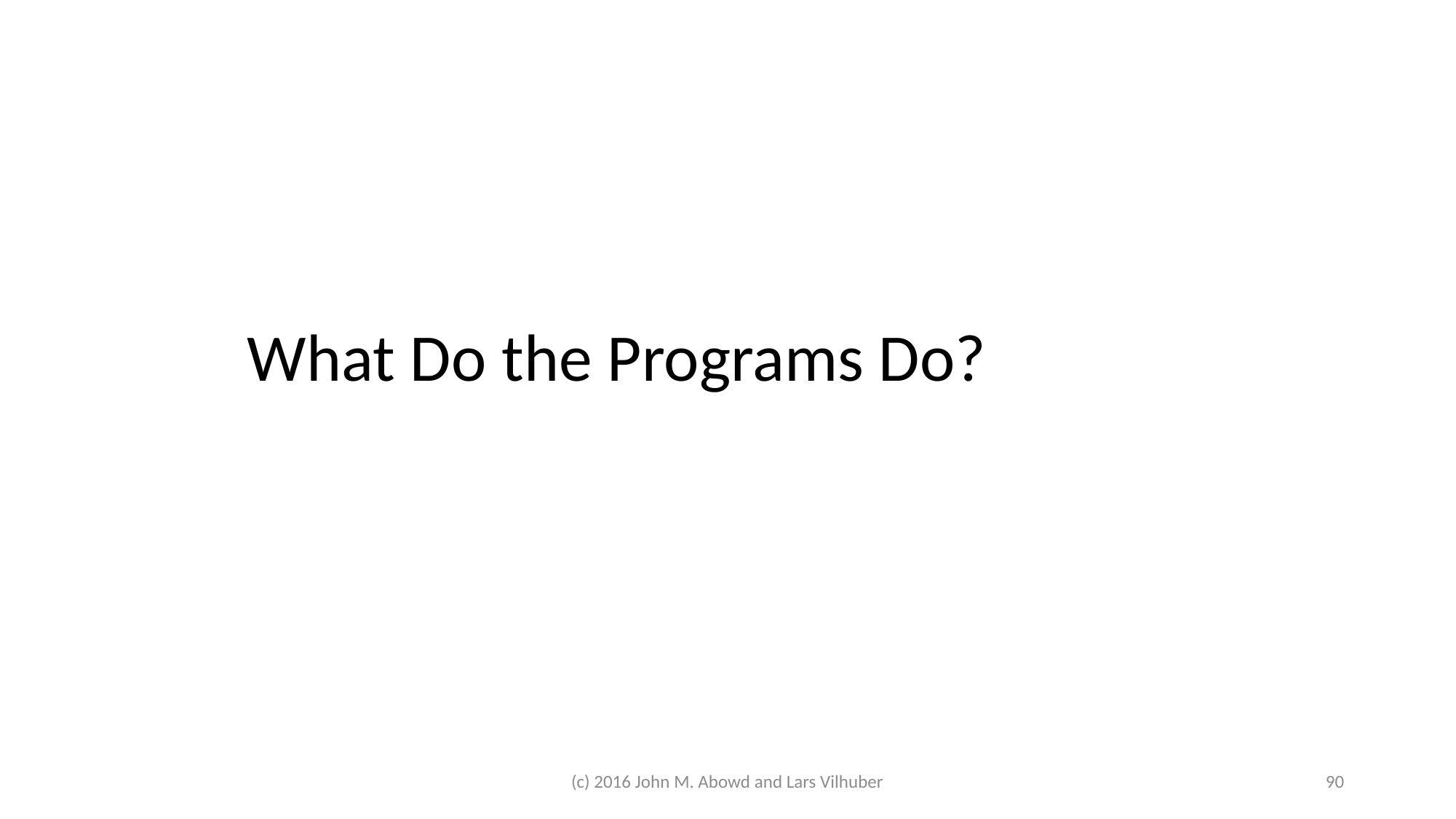

# What Do the Programs Do?
(c) 2016 John M. Abowd and Lars Vilhuber
90